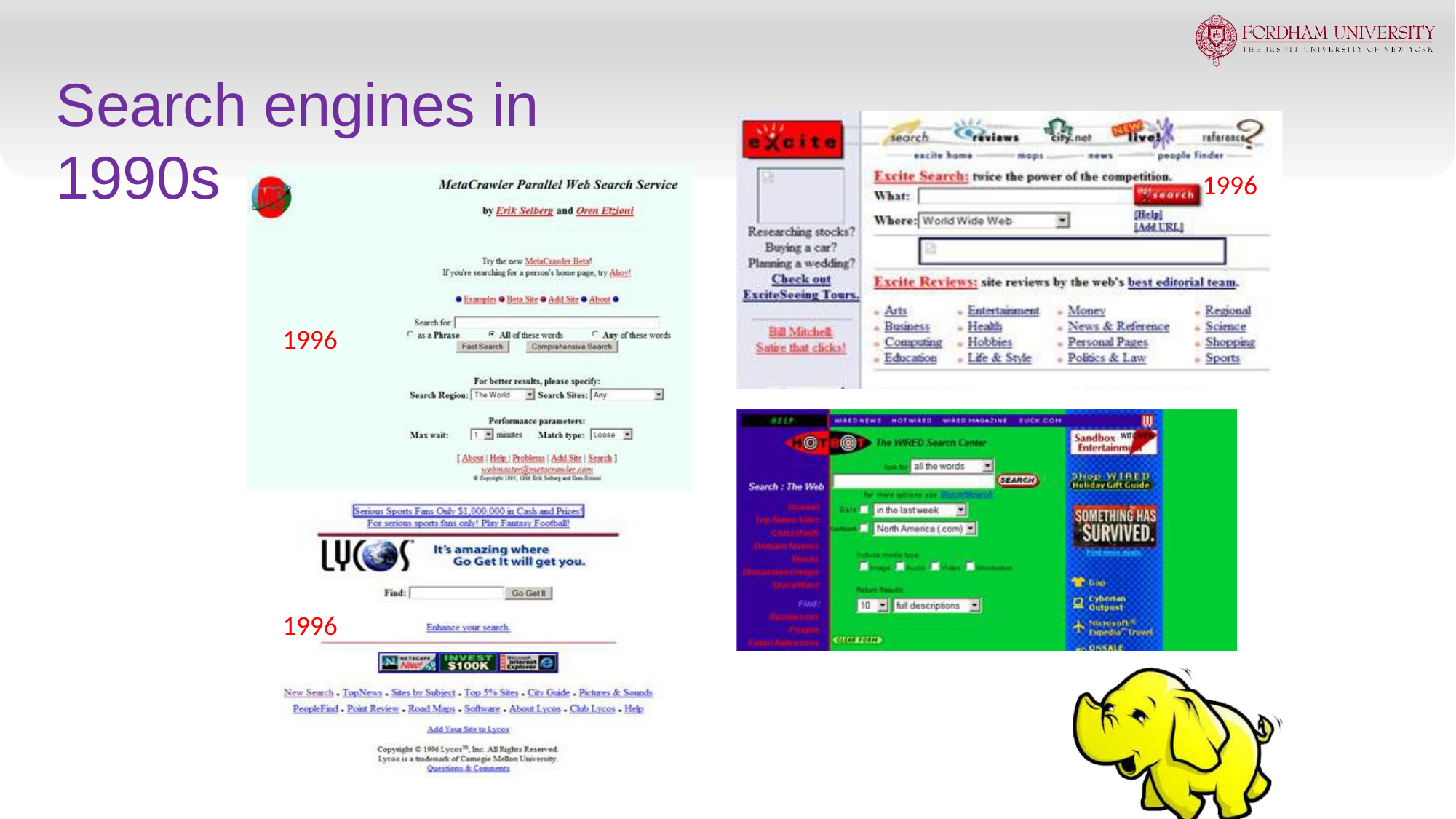

# Search engines in 1990s

1996
1996

1996